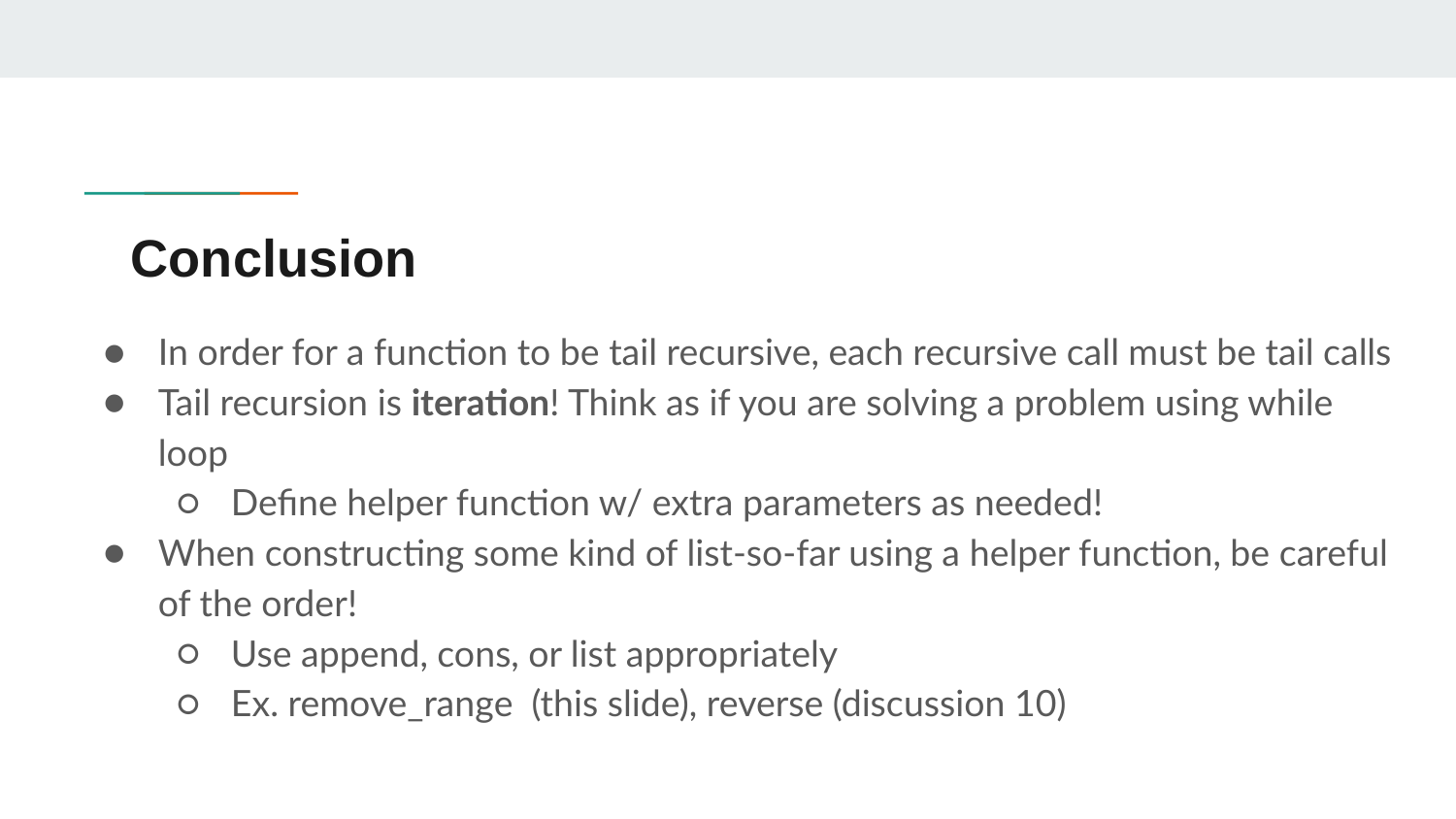

# Conclusion
In order for a function to be tail recursive, each recursive call must be tail calls
Tail recursion is iteration! Think as if you are solving a problem using while loop
Define helper function w/ extra parameters as needed!
When constructing some kind of list-so-far using a helper function, be careful of the order!
Use append, cons, or list appropriately
Ex. remove_range  (this slide), reverse (discussion 10)